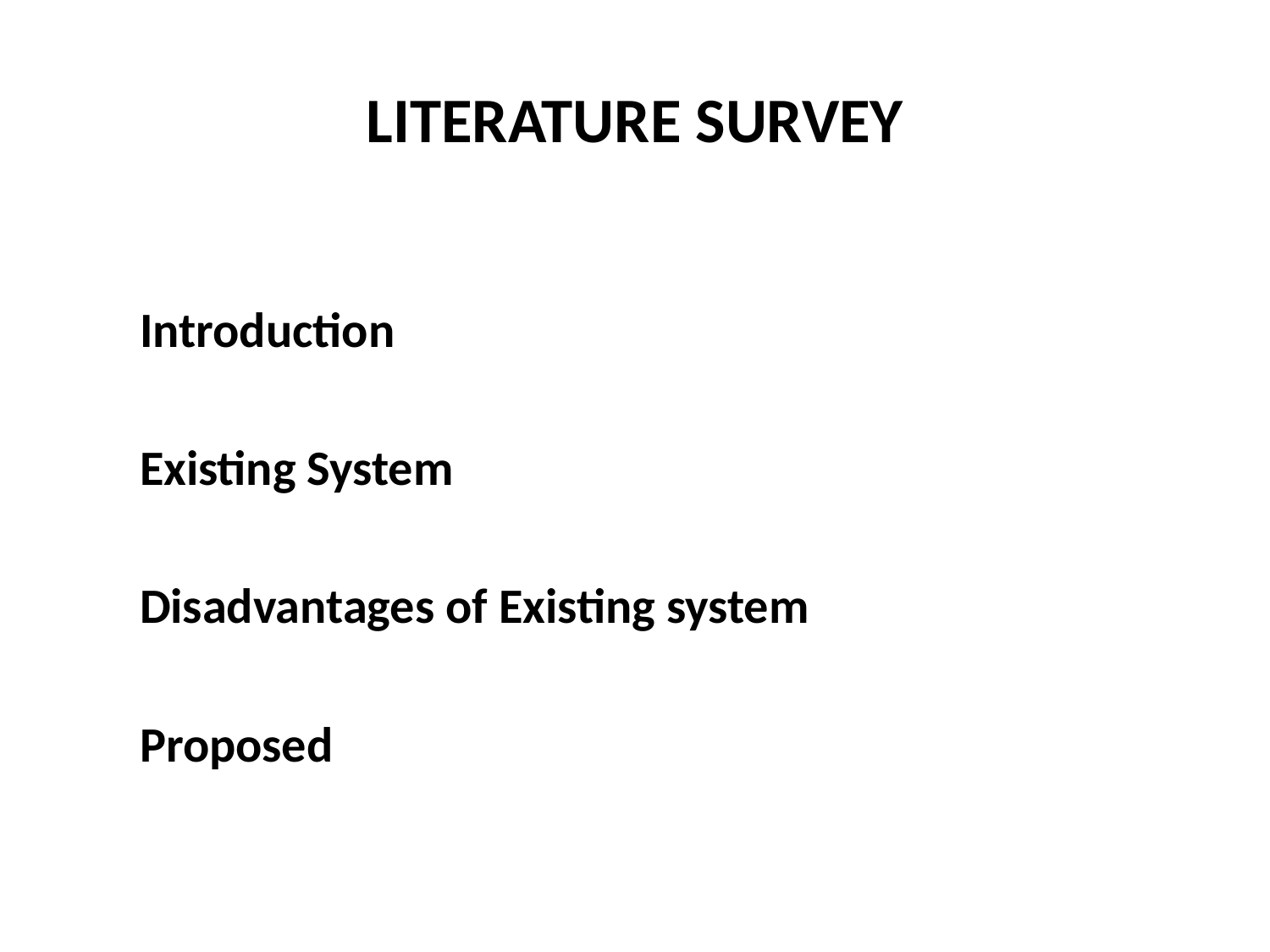

# LITERATURE SURVEY

Introduction

Existing System

Disadvantages of Existing system

Proposed